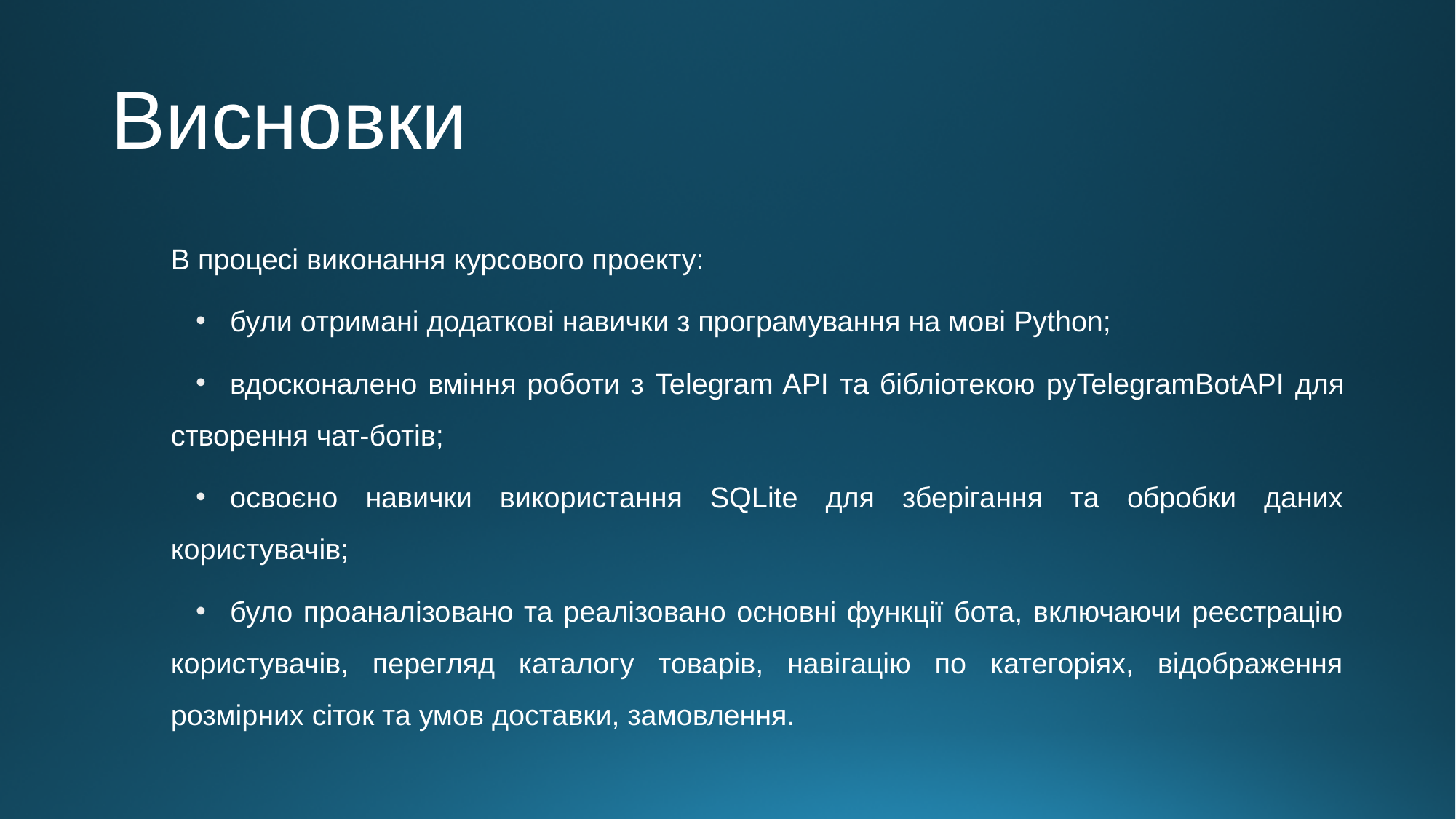

# Висновки
В процесі виконання курсового проекту:
були отримані додаткові навички з програмування на мові Python;
вдосконалено вміння роботи з Telegram API та бібліотекою pyTelegramBotAPI для створення чат-ботів;
освоєно навички використання SQLite для зберігання та обробки даних користувачів;
було проаналізовано та реалізовано основні функції бота, включаючи реєстрацію користувачів, перегляд каталогу товарів, навігацію по категоріях, відображення розмірних сіток та умов доставки, замовлення.